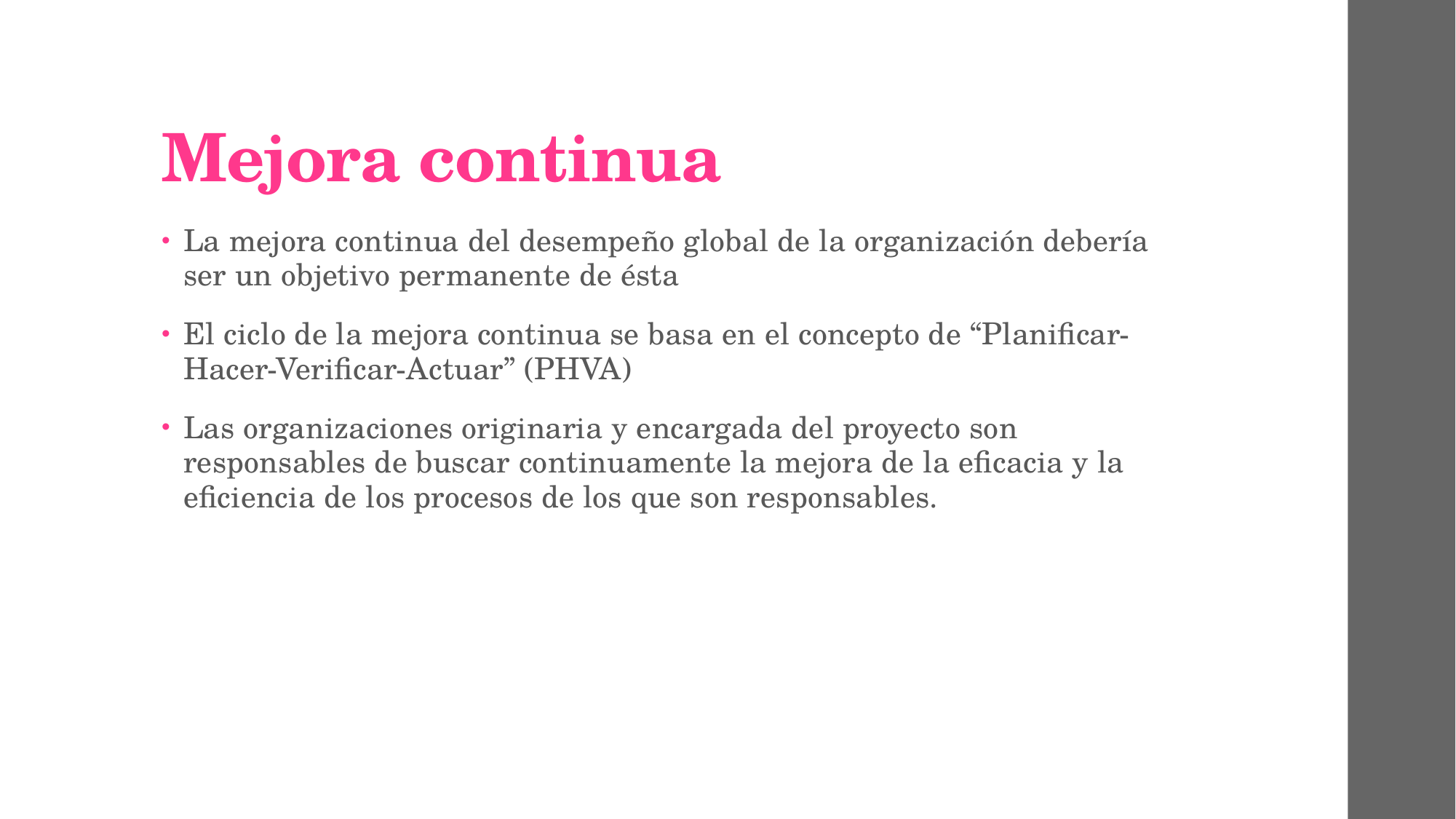

# Mejora continua
La mejora continua del desempeño global de la organización debería ser un objetivo permanente de ésta
El ciclo de la mejora continua se basa en el concepto de “Planificar-Hacer-Verificar-Actuar” (PHVA)
Las organizaciones originaria y encargada del proyecto son responsables de buscar continuamente la mejora de la eficacia y la eficiencia de los procesos de los que son responsables.